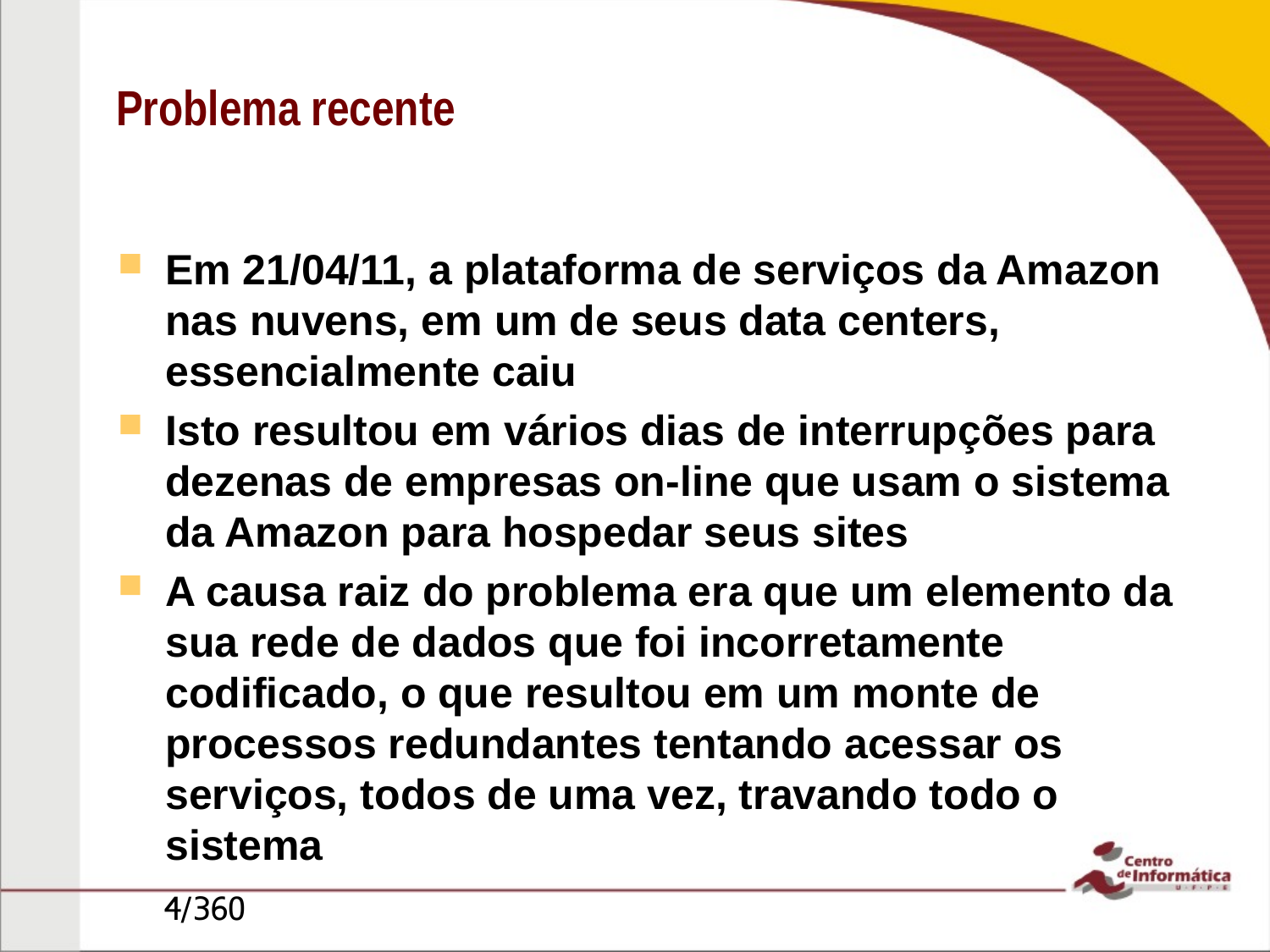

# Problema recente
Em 21/04/11, a plataforma de serviços da Amazon nas nuvens, em um de seus data centers, essencialmente caiu
Isto resultou em vários dias de interrupções para dezenas de empresas on-line que usam o sistema da Amazon para hospedar seus sites
A causa raiz do problema era que um elemento da sua rede de dados que foi incorretamente codificado, o que resultou em um monte de processos redundantes tentando acessar os serviços, todos de uma vez, travando todo o sistema
4/360